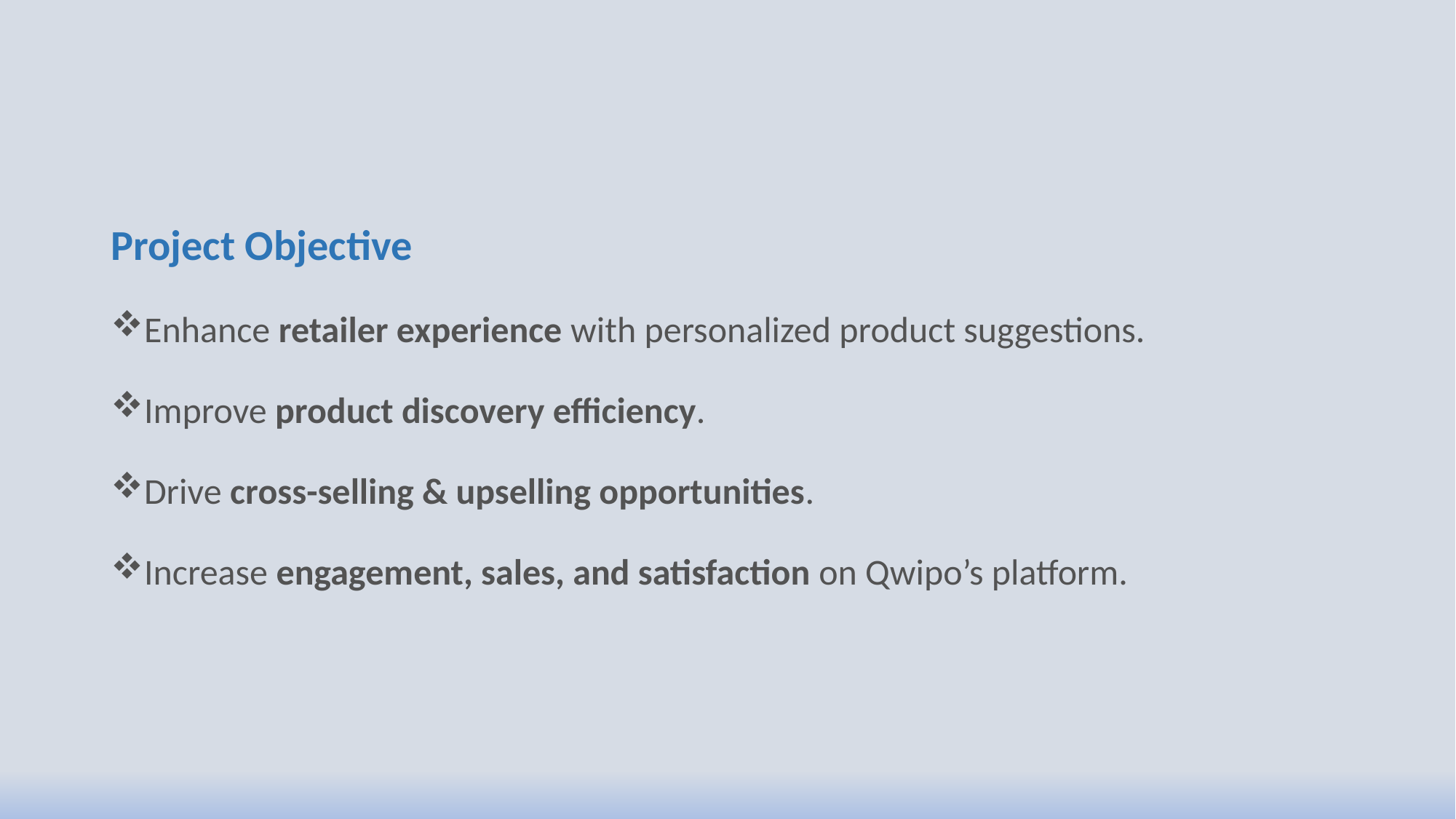

Project Objective
Enhance retailer experience with personalized product suggestions.
Improve product discovery efficiency.
Drive cross-selling & upselling opportunities.
Increase engagement, sales, and satisfaction on Qwipo’s platform.